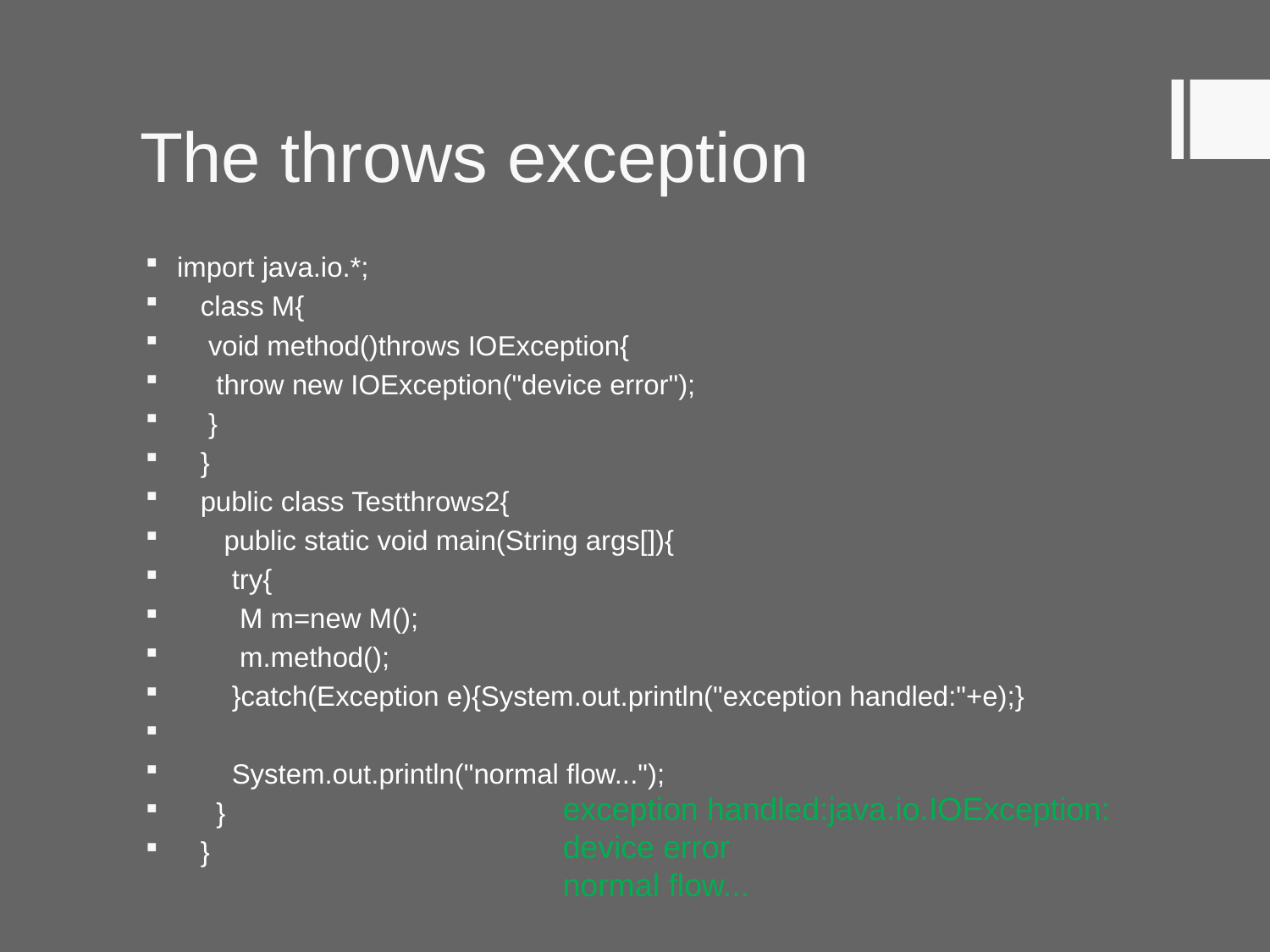

# The throws exception
 import java.io.*;
    class M{
     void method()throws IOException{
      throw new IOException("device error");
     }
    }
    public class Testthrows2{
       public static void main(String args[]){
        try{
         M m=new M();
         m.method();
        }catch(Exception e){System.out.println("exception handled:"+e);}

        System.out.println("normal flow...");
      }
    }
exception handled:java.io.IOException: device error
normal flow...